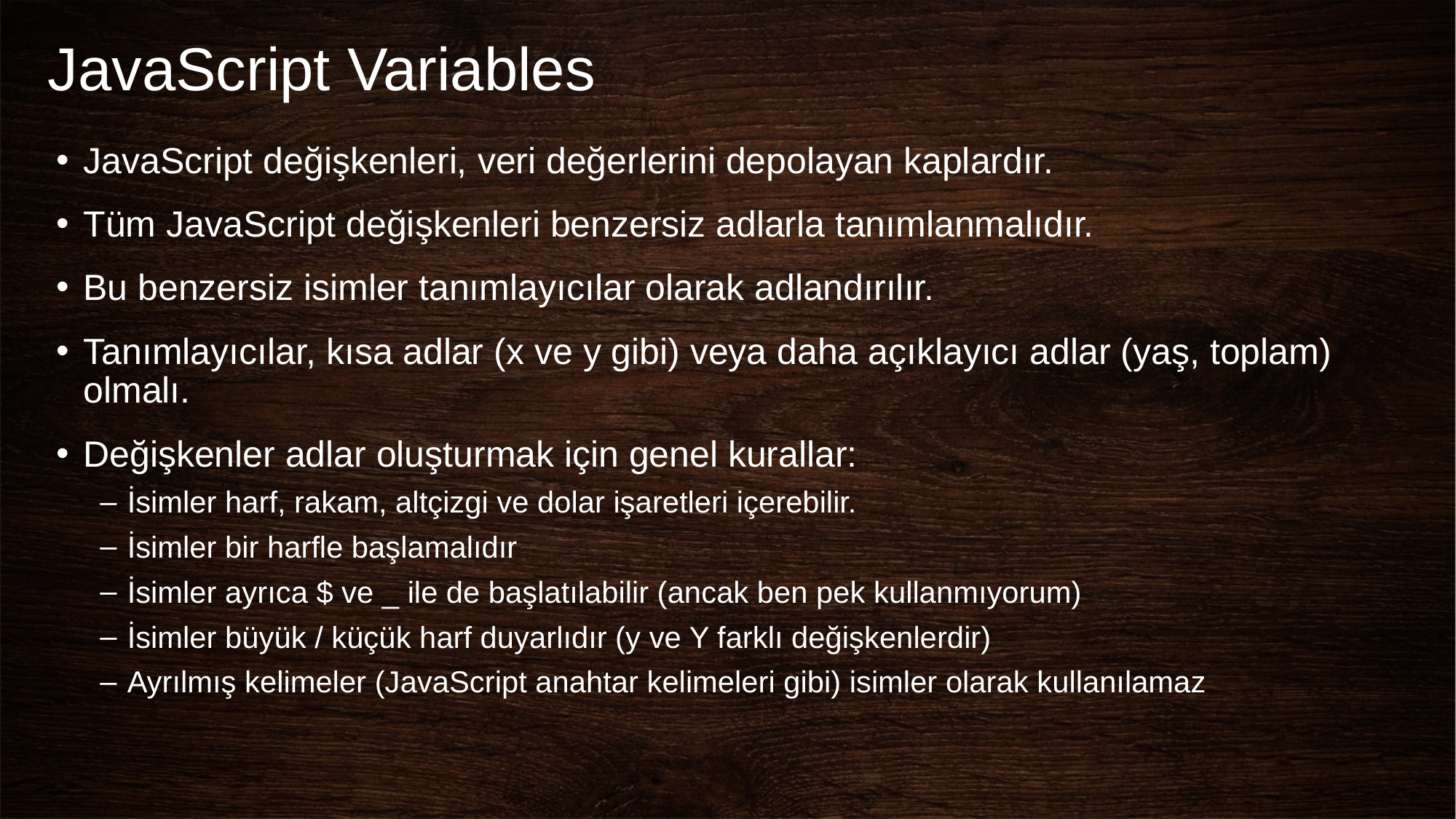

# JavaScript Variables
JavaScript değişkenleri, veri değerlerini depolayan kaplardır.
Tüm JavaScript değişkenleri benzersiz adlarla tanımlanmalıdır.
Bu benzersiz isimler tanımlayıcılar olarak adlandırılır.
Tanımlayıcılar, kısa adlar (x ve y gibi) veya daha açıklayıcı adlar (yaş, toplam) olmalı.
Değişkenler adlar oluşturmak için genel kurallar:
İsimler harf, rakam, altçizgi ve dolar işaretleri içerebilir.
İsimler bir harfle başlamalıdır
İsimler ayrıca $ ve _ ile de başlatılabilir (ancak ben pek kullanmıyorum)
İsimler büyük / küçük harf duyarlıdır (y ve Y farklı değişkenlerdir)
Ayrılmış kelimeler (JavaScript anahtar kelimeleri gibi) isimler olarak kullanılamaz